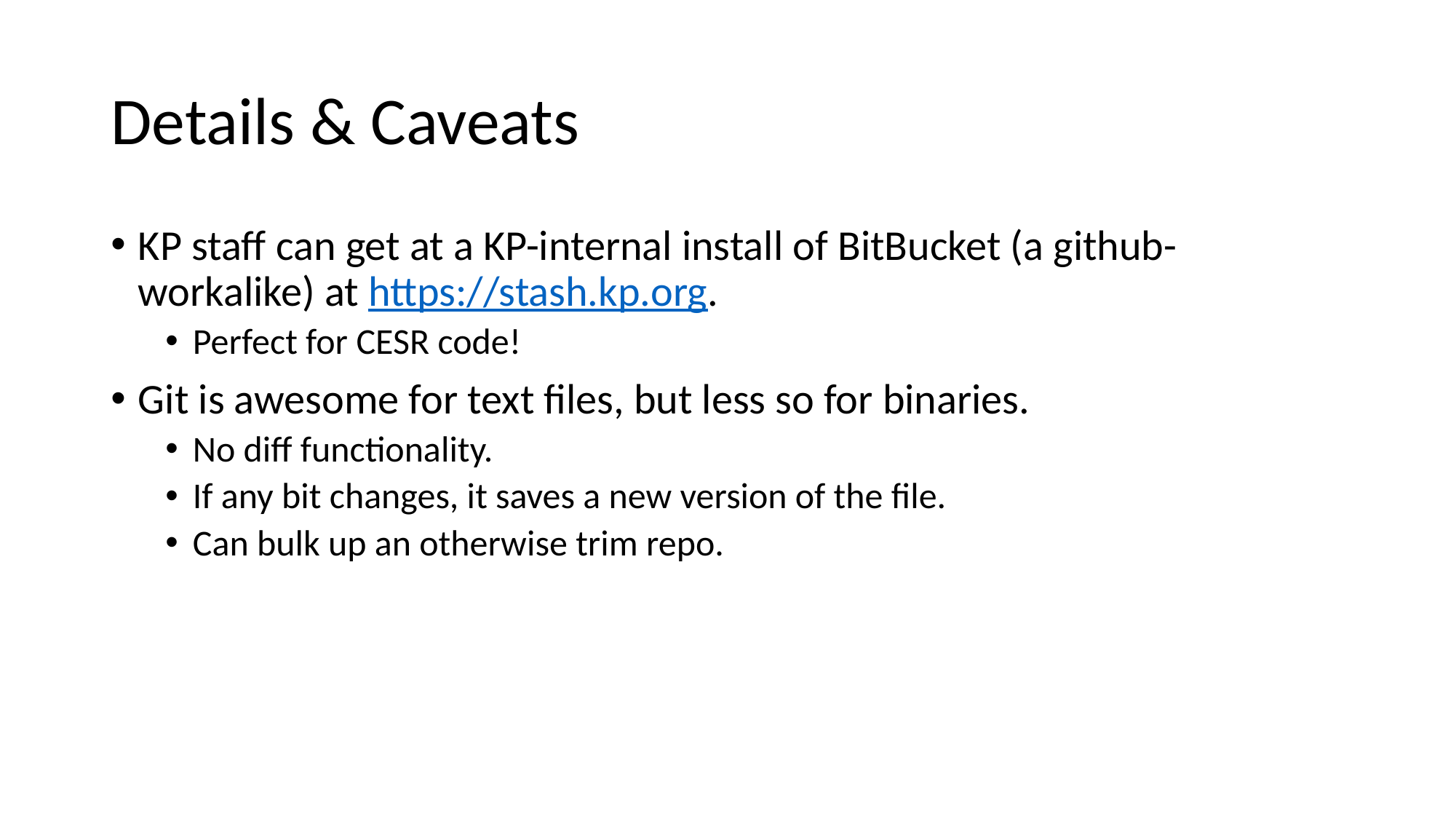

# Details & Caveats
KP staff can get at a KP-internal install of BitBucket (a github-workalike) at https://stash.kp.org.
Perfect for CESR code!
Git is awesome for text files, but less so for binaries.
No diff functionality.
If any bit changes, it saves a new version of the file.
Can bulk up an otherwise trim repo.